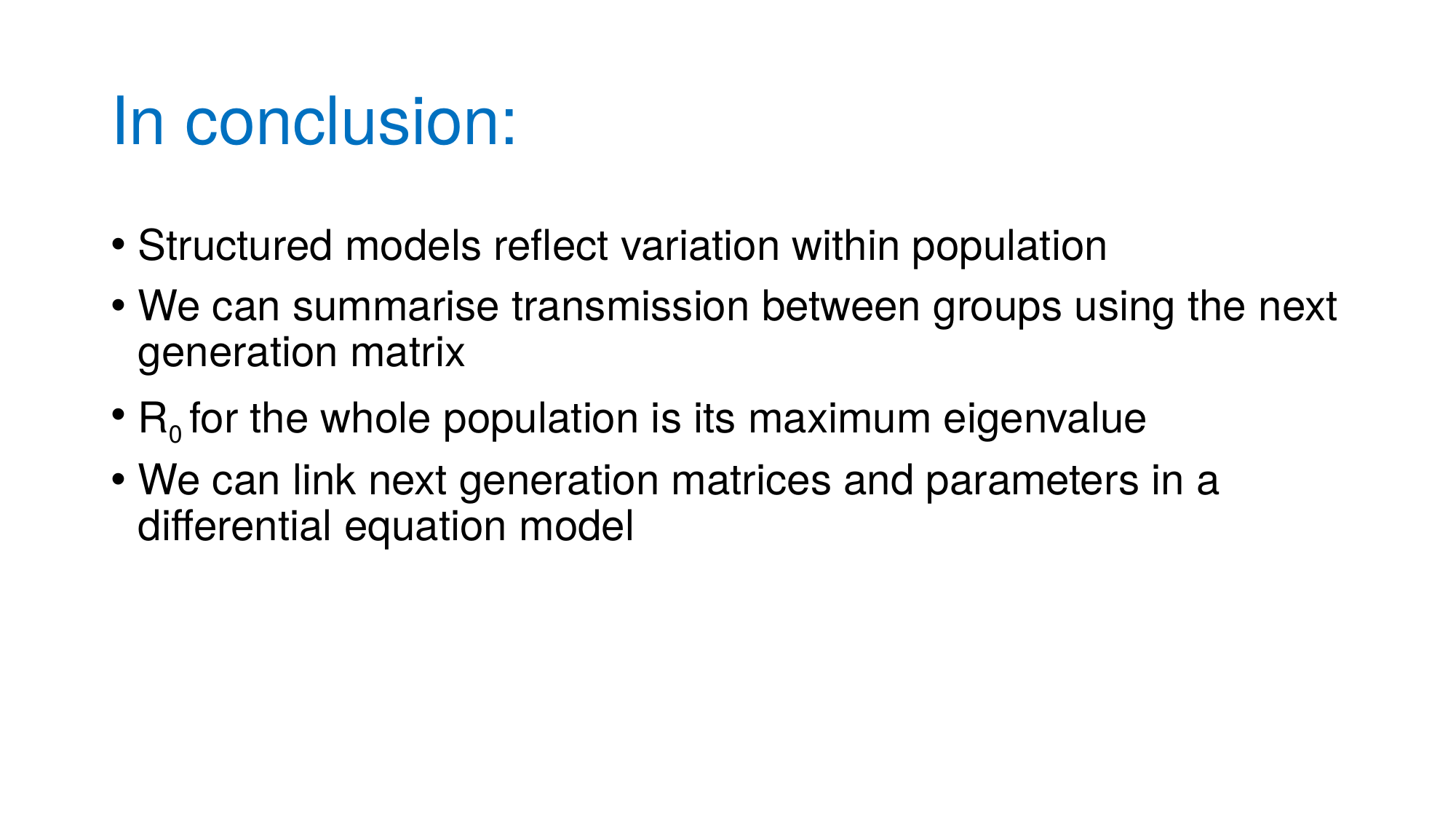

# In conclusion:
Structured models reflect variation within population
We can summarise transmission between groups using the next generation matrix
R0 for the whole population is its maximum eigenvalue
We can link next generation matrices and parameters in a differential equation model